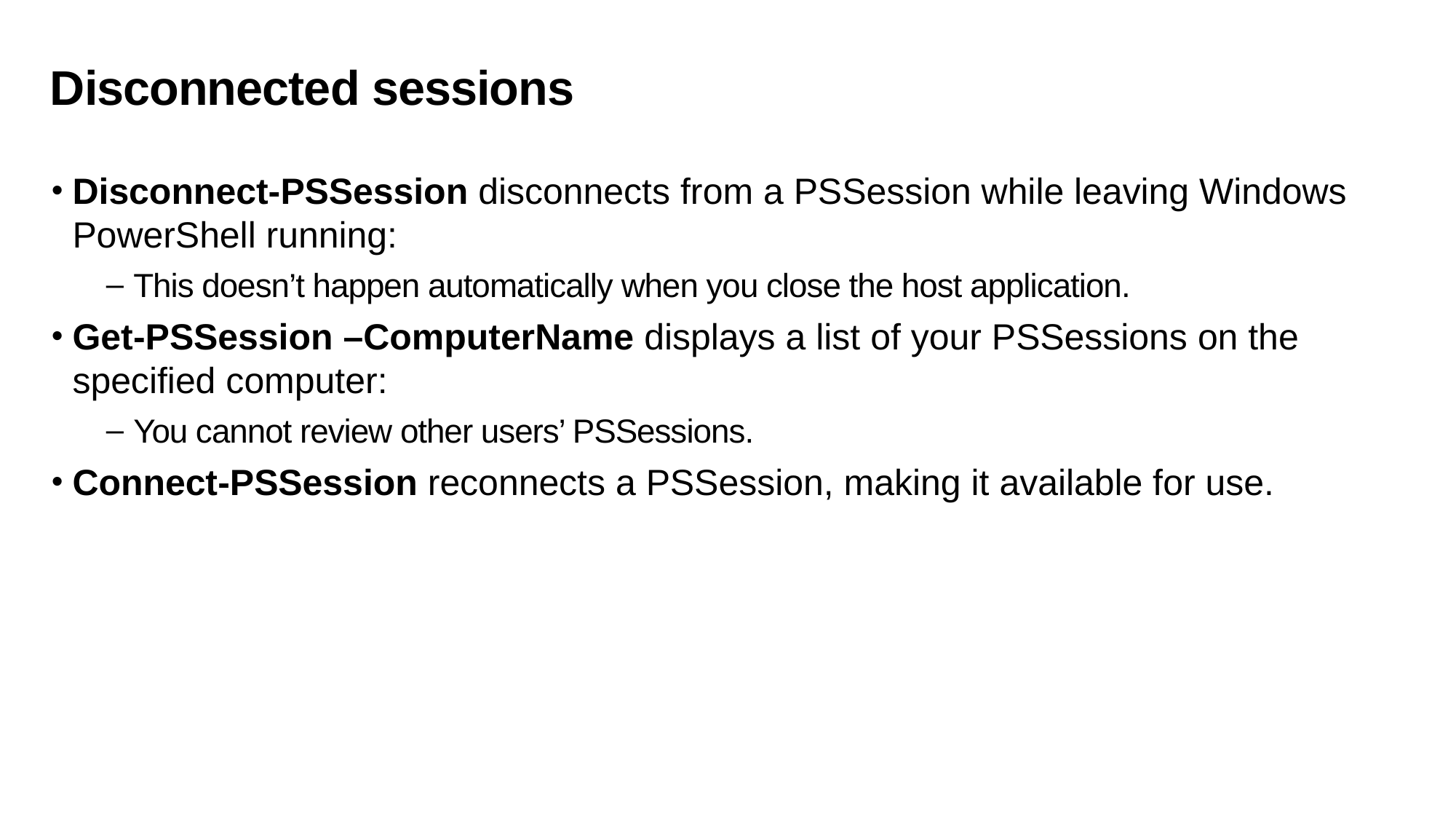

# Disconnected sessions
Disconnect-PSSession disconnects from a PSSession while leaving Windows PowerShell running:
This doesn’t happen automatically when you close the host application.
Get-PSSession –ComputerName displays a list of your PSSessions on the specified computer:
You cannot review other users’ PSSessions.
Connect-PSSession reconnects a PSSession, making it available for use.